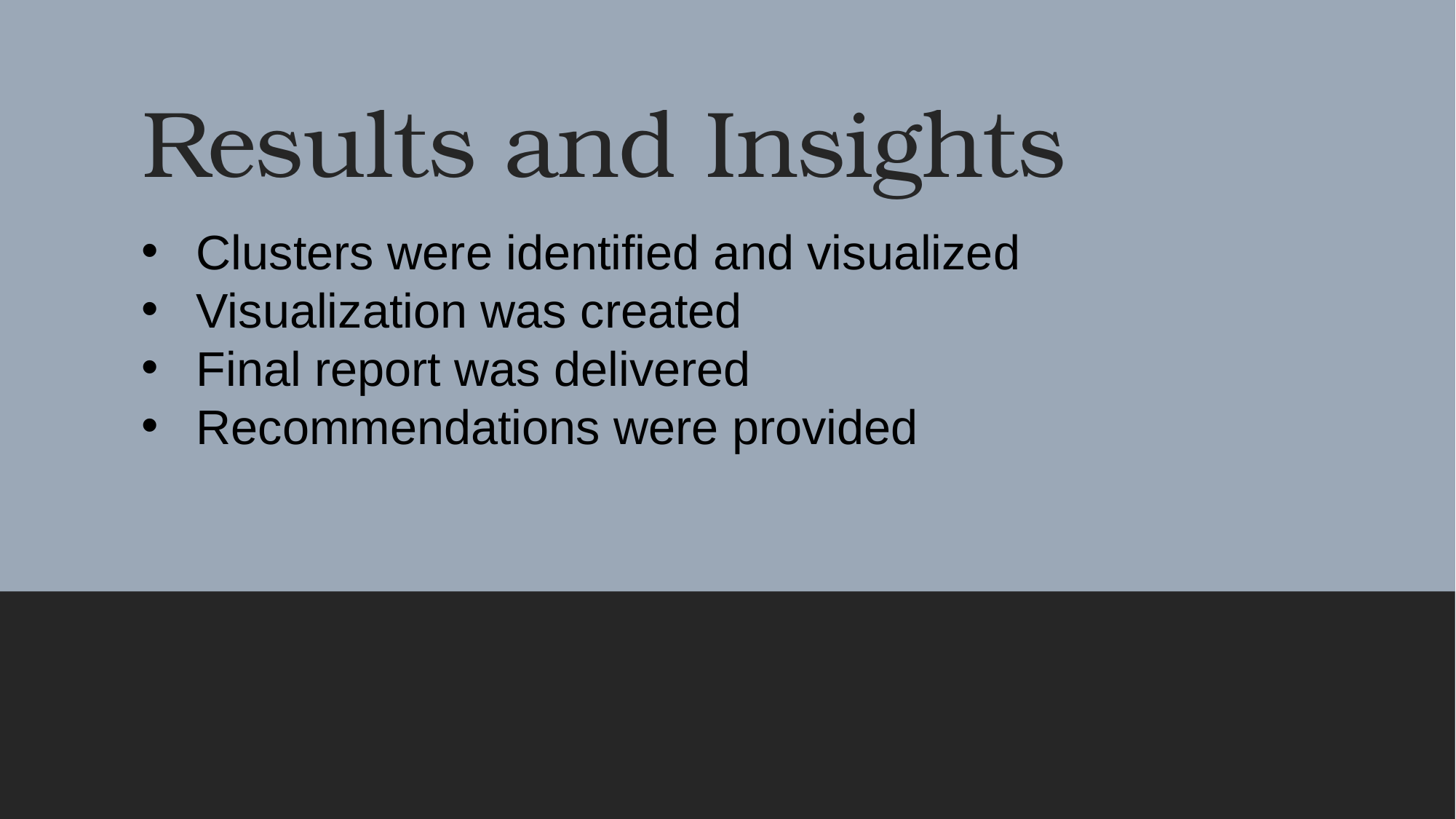

# Results and Insights
Clusters were identified and visualized
Visualization was created
Final report was delivered
Recommendations were provided